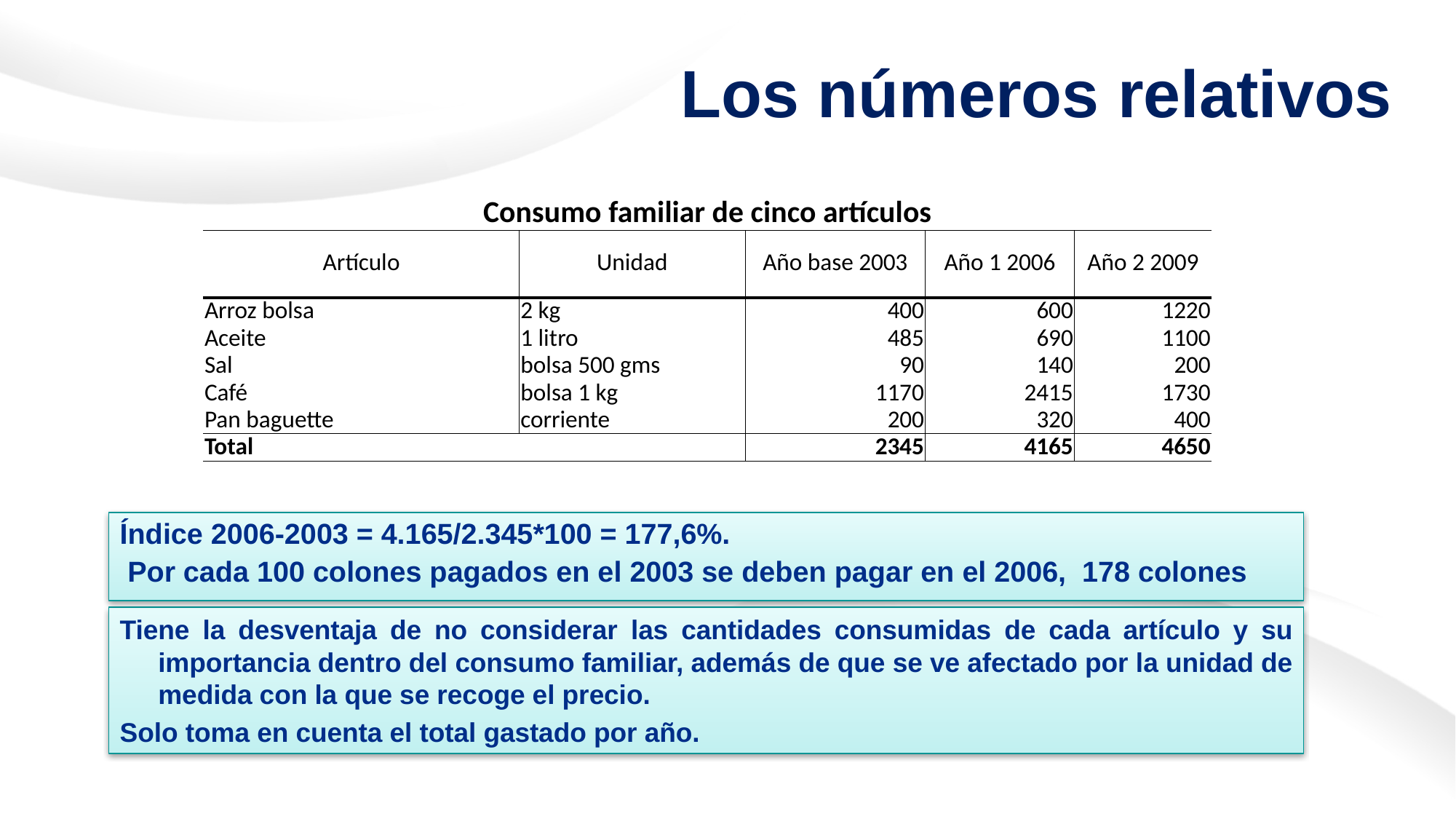

# Los números relativos
| Consumo familiar de cinco artículos |  |  |  |  |
| --- | --- | --- | --- | --- |
| Artículo | Unidad | Año base 2003 | Año 1 2006 | Año 2 2009 |
| Arroz bolsa | 2 kg | 400 | 600 | 1220 |
| Aceite | 1 litro | 485 | 690 | 1100 |
| Sal | bolsa 500 gms | 90 | 140 | 200 |
| Café | bolsa 1 kg | 1170 | 2415 | 1730 |
| Pan baguette | corriente | 200 | 320 | 400 |
| Total |  | 2345 | 4165 | 4650 |
Índice 2006-2003 = 4.165/2.345*100 = 177,6%.
 Por cada 100 colones pagados en el 2003 se deben pagar en el 2006,  178 colones
Tiene la desventaja de no considerar las cantidades consumidas de cada artículo y su importancia dentro del consumo familiar, además de que se ve afectado por la unidad de medida con la que se recoge el precio.
Solo toma en cuenta el total gastado por año.